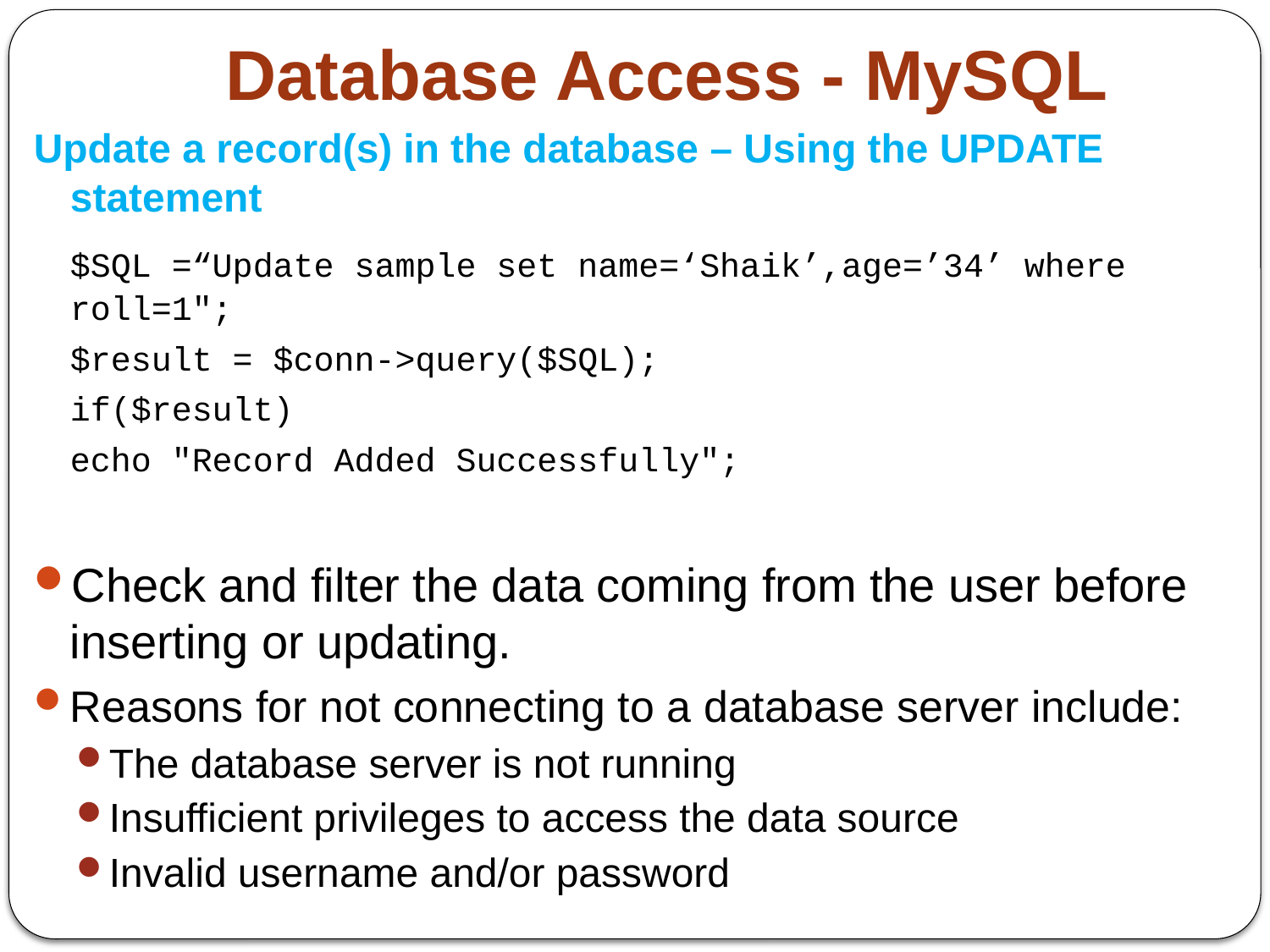

# Database Access - MySQL
Update a record(s) in the database – Using the UPDATE statement
	$SQL =“Update sample set name=‘Shaik’,age=’34’ where roll=1";
	$result = $conn->query($SQL);
	if($result)
		echo "Record Added Successfully";

Check and filter the data coming from the user before inserting or updating.
Reasons for not connecting to a database server include:
The database server is not running
Insufficient privileges to access the data source
Invalid username and/or password